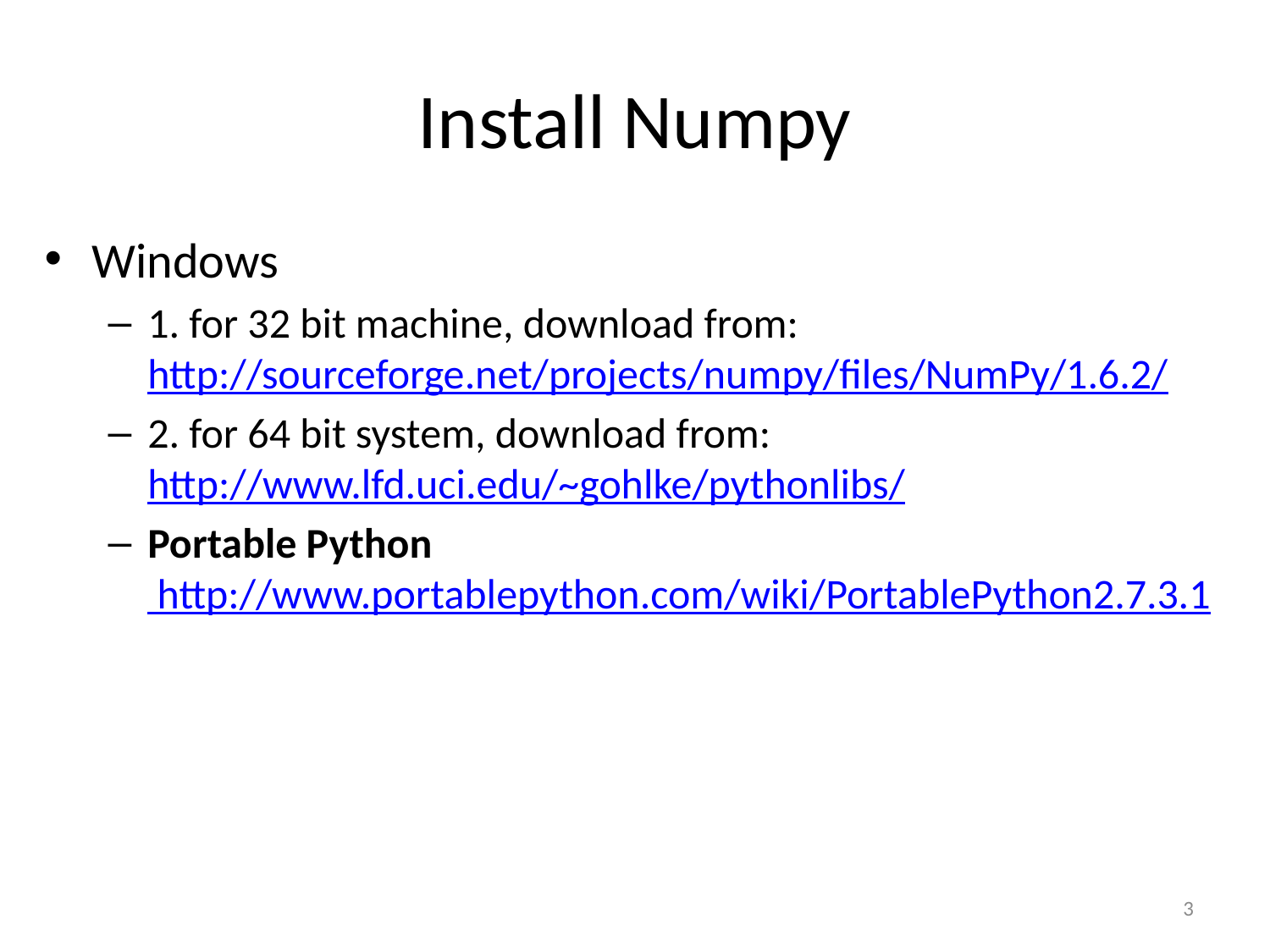

# Install Numpy
Windows
1. for 32 bit machine, download from: http://sourceforge.net/projects/numpy/files/NumPy/1.6.2/
2. for 64 bit system, download from: http://www.lfd.uci.edu/~gohlke/pythonlibs/
Portable Python http://www.portablepython.com/wiki/PortablePython2.7.3.1

3